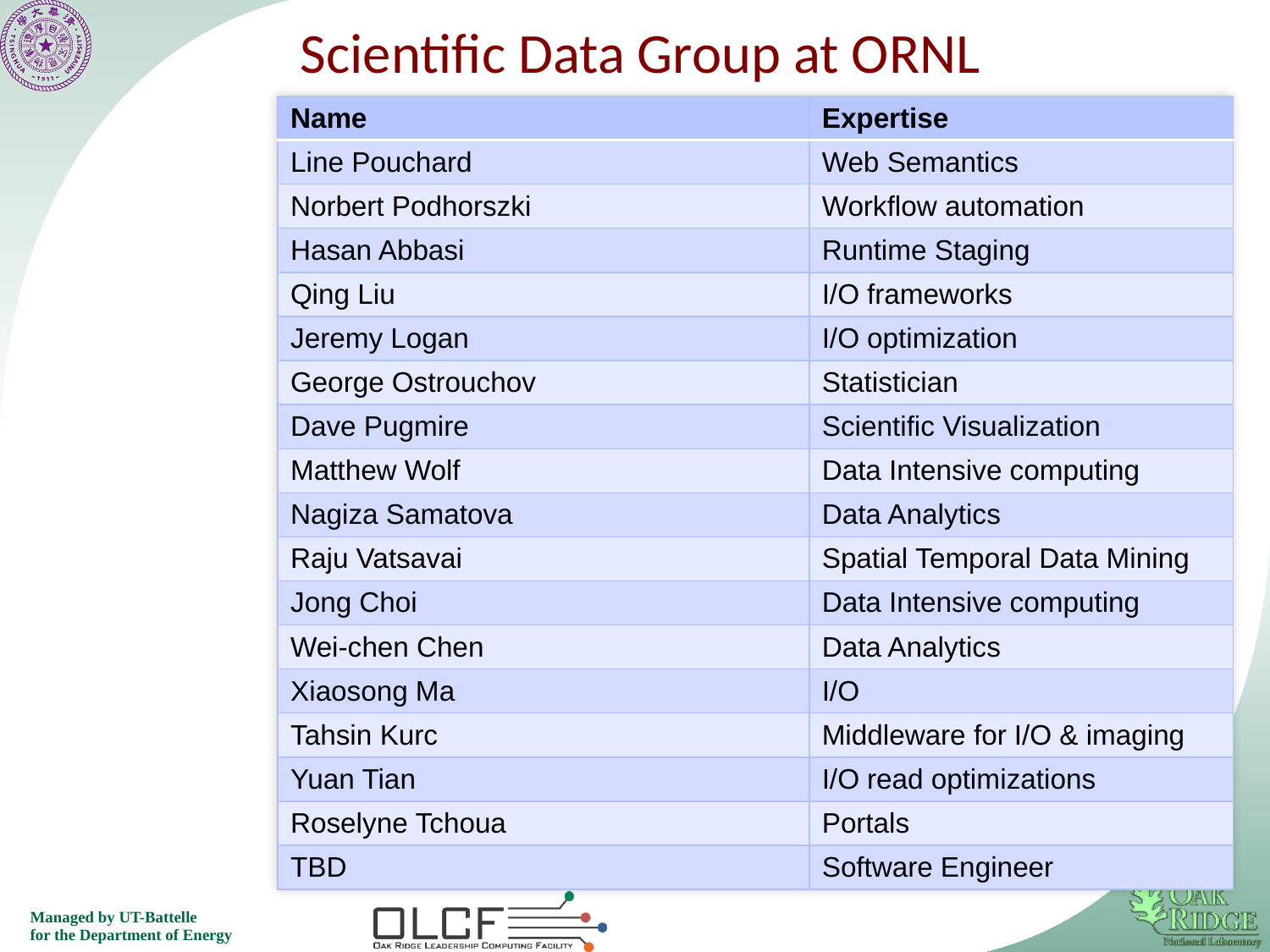

# Scientific Data Group at ORNL
| Name | Expertise |
| --- | --- |
| Line Pouchard | Web Semantics |
| Norbert Podhorszki | Workflow automation |
| Hasan Abbasi | Runtime Staging |
| Qing Liu | I/O frameworks |
| Jeremy Logan | I/O optimization |
| George Ostrouchov | Statistician |
| Dave Pugmire | Scientific Visualization |
| Matthew Wolf | Data Intensive computing |
| Nagiza Samatova | Data Analytics |
| Raju Vatsavai | Spatial Temporal Data Mining |
| Jong Choi | Data Intensive computing |
| Wei-chen Chen | Data Analytics |
| Xiaosong Ma | I/O |
| Tahsin Kurc | Middleware for I/O & imaging |
| Yuan Tian | I/O read optimizations |
| Roselyne Tchoua | Portals |
| TBD | Software Engineer |